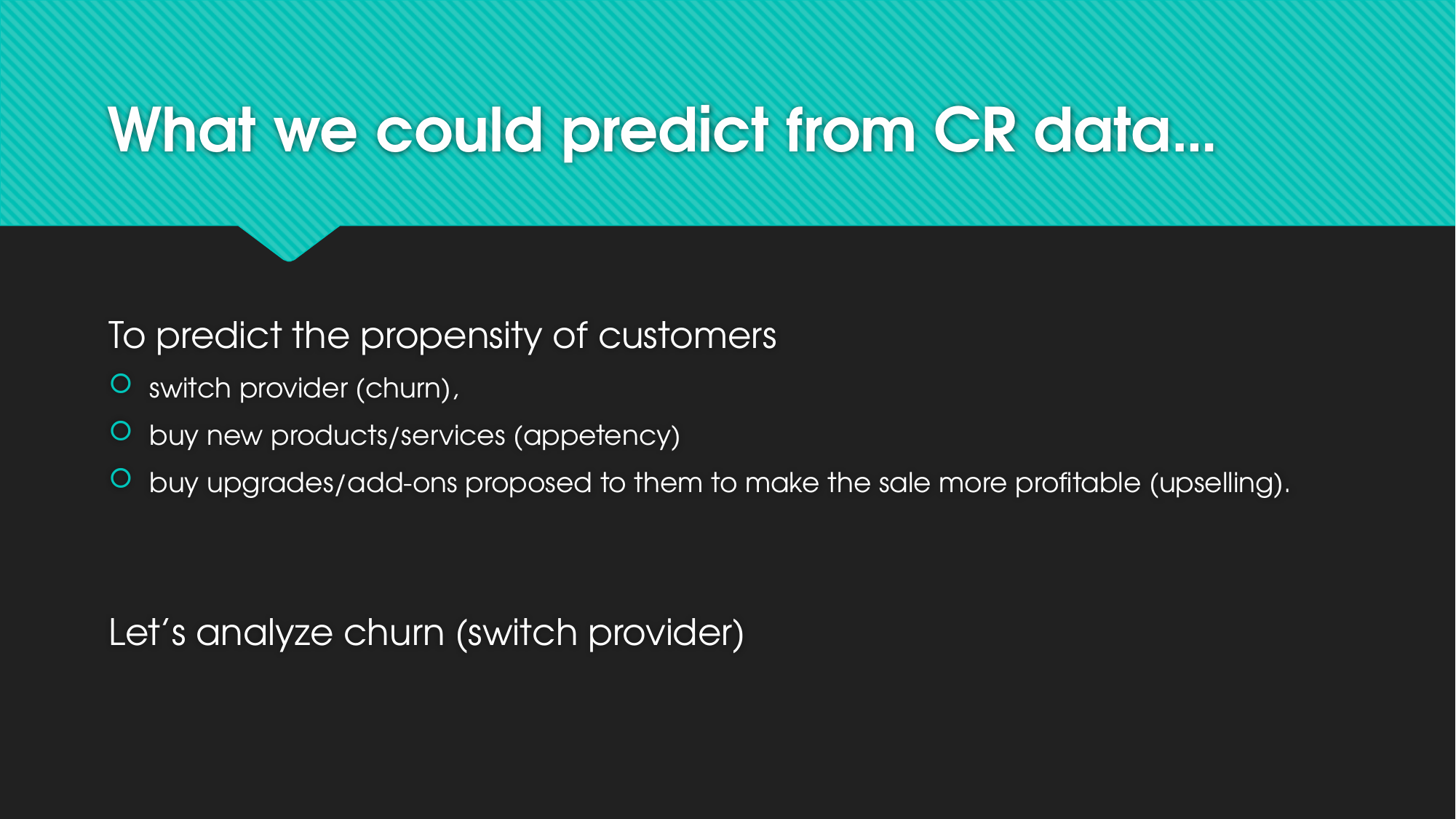

# What we could predict from CR data…
To predict the propensity of customers
switch provider (churn),
buy new products/services (appetency)
buy upgrades/add-ons proposed to them to make the sale more profitable (upselling).

Let’s analyze churn (switch provider)